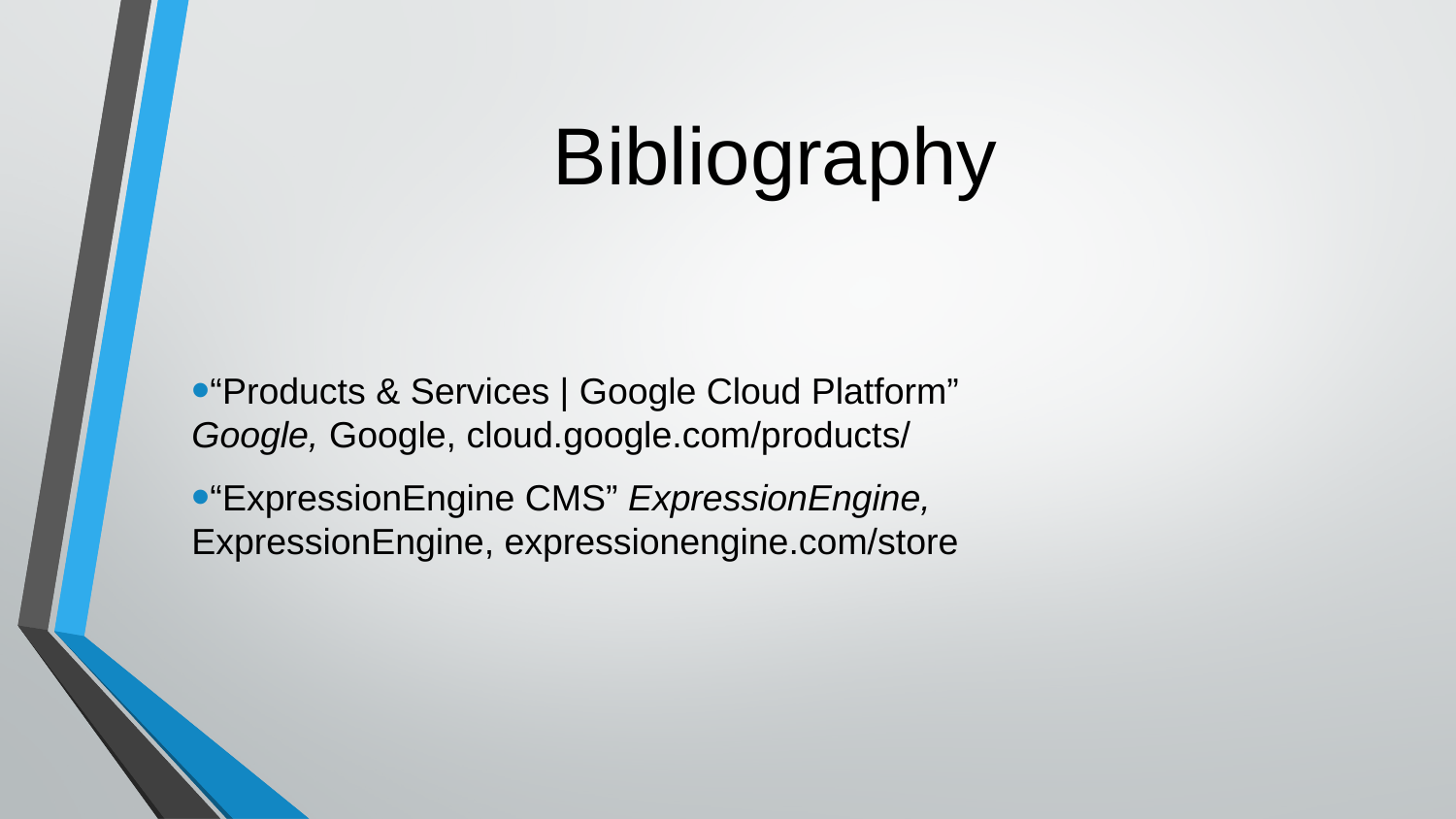

# Bibliography
“Products & Services | Google Cloud Platform” Google, Google, cloud.google.com/products/
“ExpressionEngine CMS” ExpressionEngine, ExpressionEngine, expressionengine.com/store